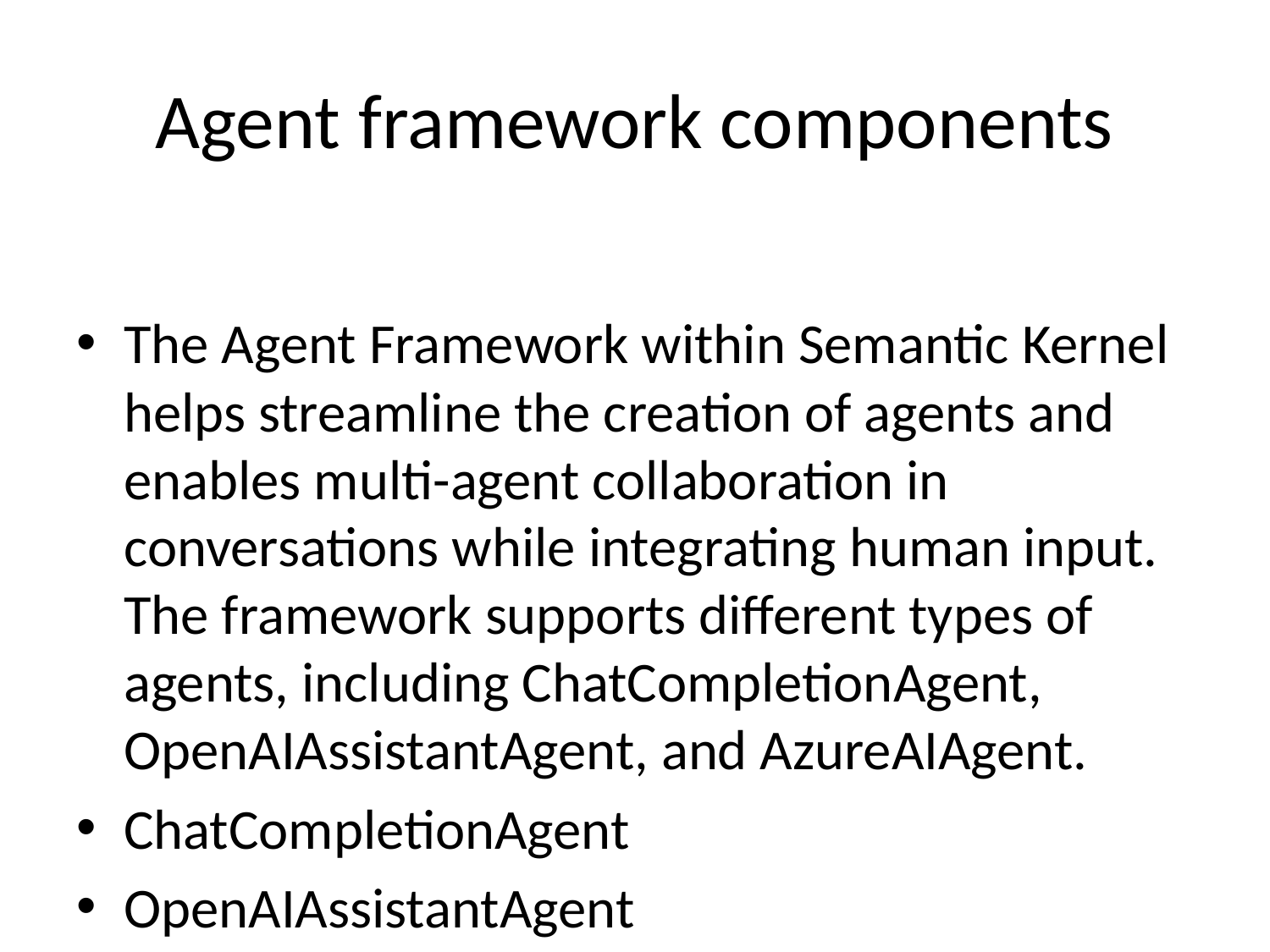

# Agent framework components

The Agent Framework within Semantic Kernel helps streamline the creation of agents and enables multi-agent collaboration in conversations while integrating human input. The framework supports different types of agents, including ChatCompletionAgent, OpenAIAssistantAgent, and AzureAIAgent.
ChatCompletionAgent
OpenAIAssistantAgent
AzureAIAgent